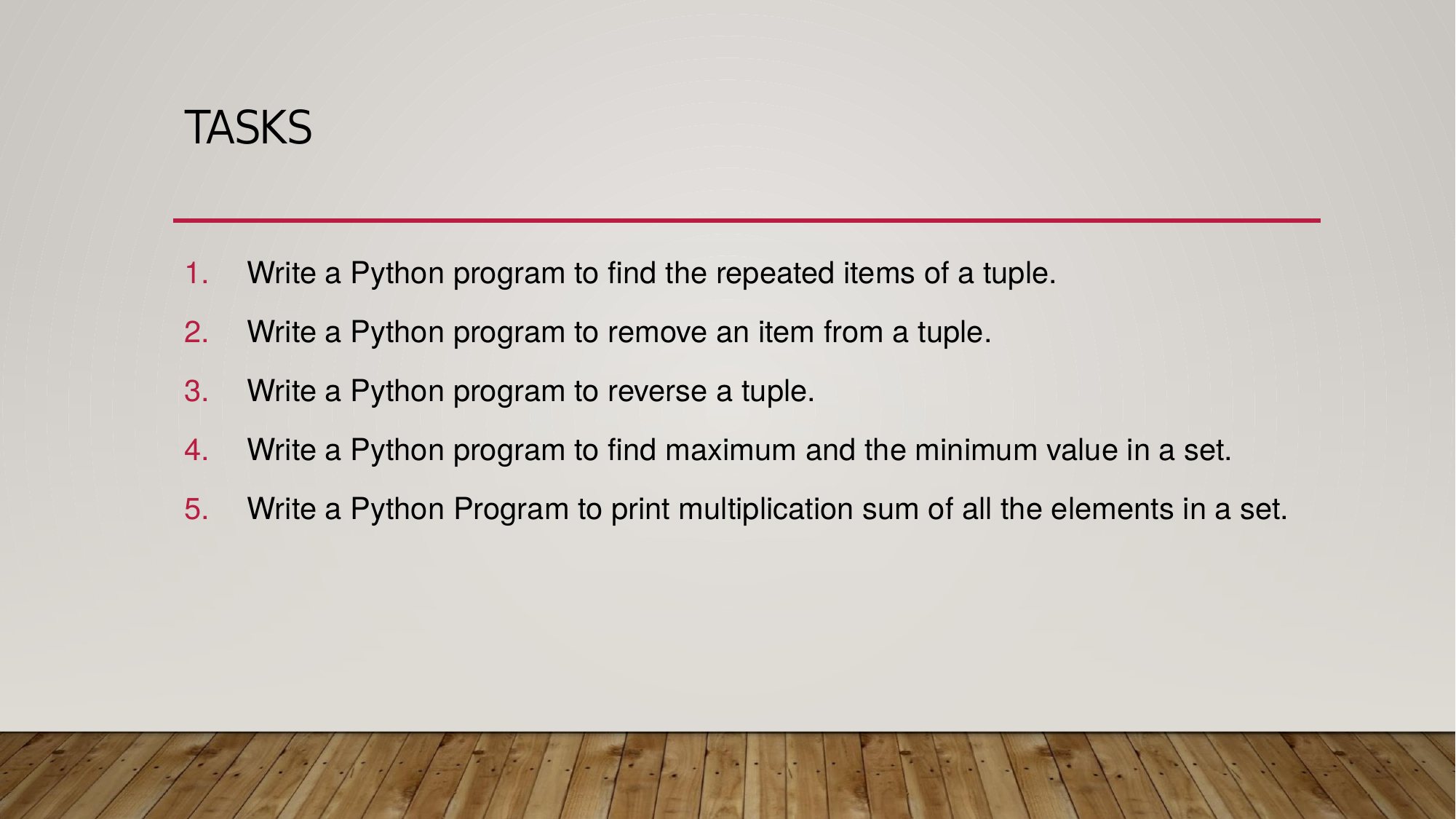

# TASKS
 Write a Python program to find the repeated items of a tuple.
 Write a Python program to remove an item from a tuple.
 Write a Python program to reverse a tuple.
 Write a Python program to find maximum and the minimum value in a set.
 Write a Python Program to print multiplication sum of all the elements in a set.